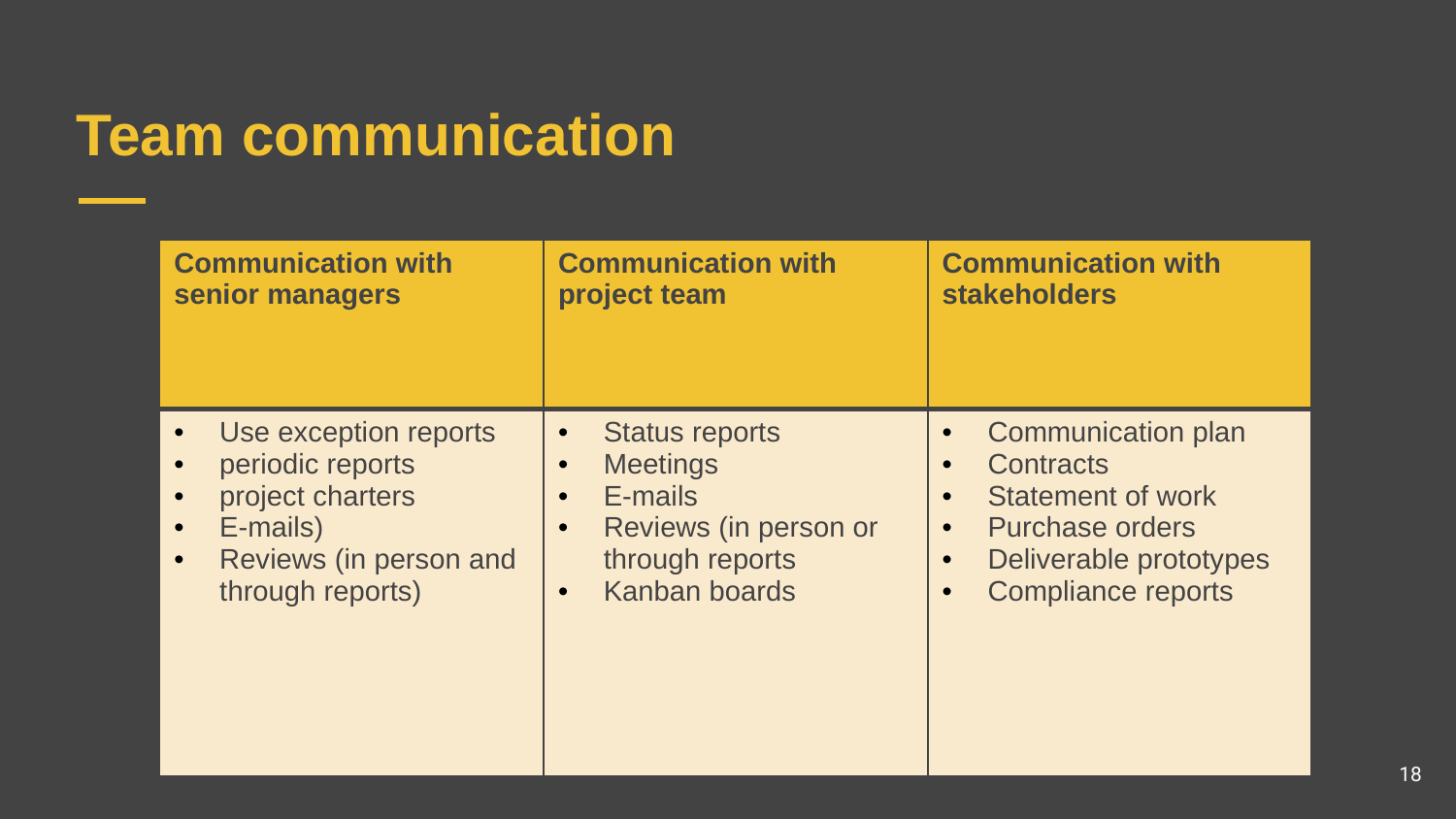

# Team communication
| Communication with senior managers | Communication with project team | Communication with stakeholders |
| --- | --- | --- |
| Use exception reports periodic reports project charters E-mails) Reviews (in person and through reports) | Status reports Meetings E-mails Reviews (in person or through reports Kanban boards | Communication plan Contracts Statement of work Purchase orders Deliverable prototypes Compliance reports |
18